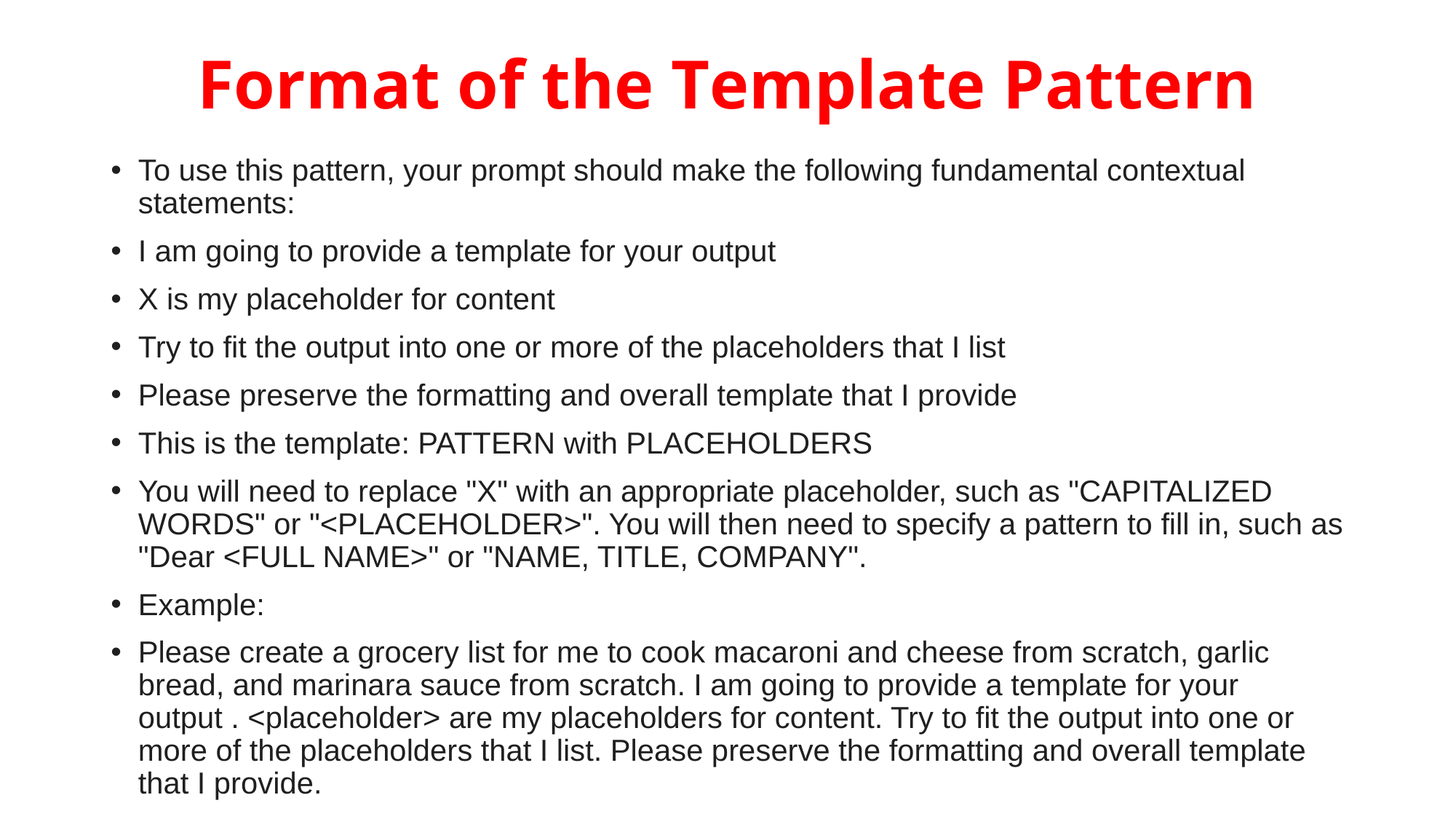

# Format of the Template Pattern
To use this pattern, your prompt should make the following fundamental contextual statements:
I am going to provide a template for your output
X is my placeholder for content
Try to fit the output into one or more of the placeholders that I list
Please preserve the formatting and overall template that I provide
This is the template: PATTERN with PLACEHOLDERS
You will need to replace "X" with an appropriate placeholder, such as "CAPITALIZED WORDS" or "<PLACEHOLDER>". You will then need to specify a pattern to fill in, such as "Dear <FULL NAME>" or "NAME, TITLE, COMPANY".
Example:
Please create a grocery list for me to cook macaroni and cheese from scratch, garlic bread, and marinara sauce from scratch. I am going to provide a template for your output . <placeholder> are my placeholders for content. Try to fit the output into one or more of the placeholders that I list. Please preserve the formatting and overall template that I provide.